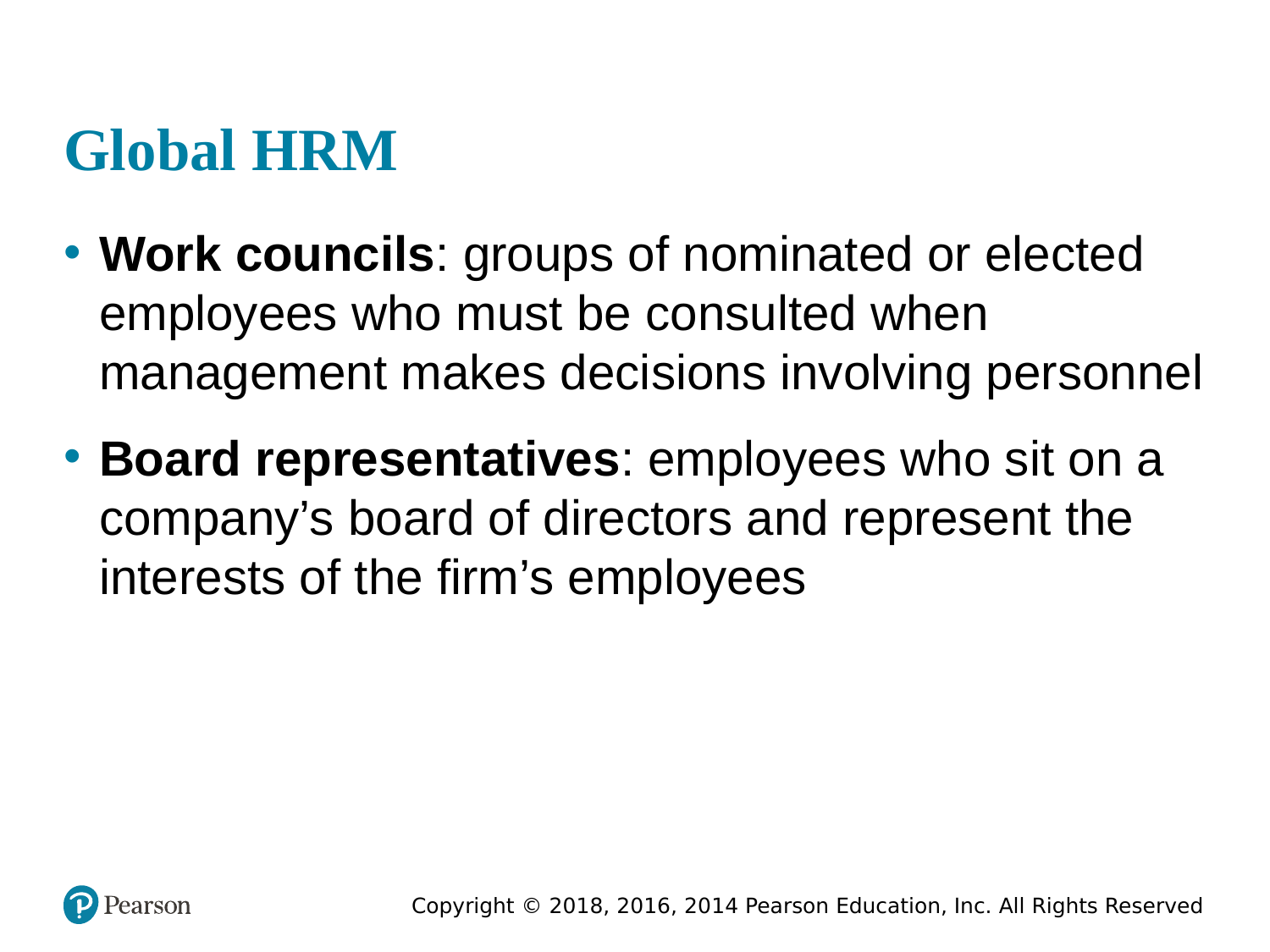

# Global HRM
Work councils: groups of nominated or elected employees who must be consulted when management makes decisions involving personnel
Board representatives: employees who sit on a company’s board of directors and represent the interests of the firm’s employees